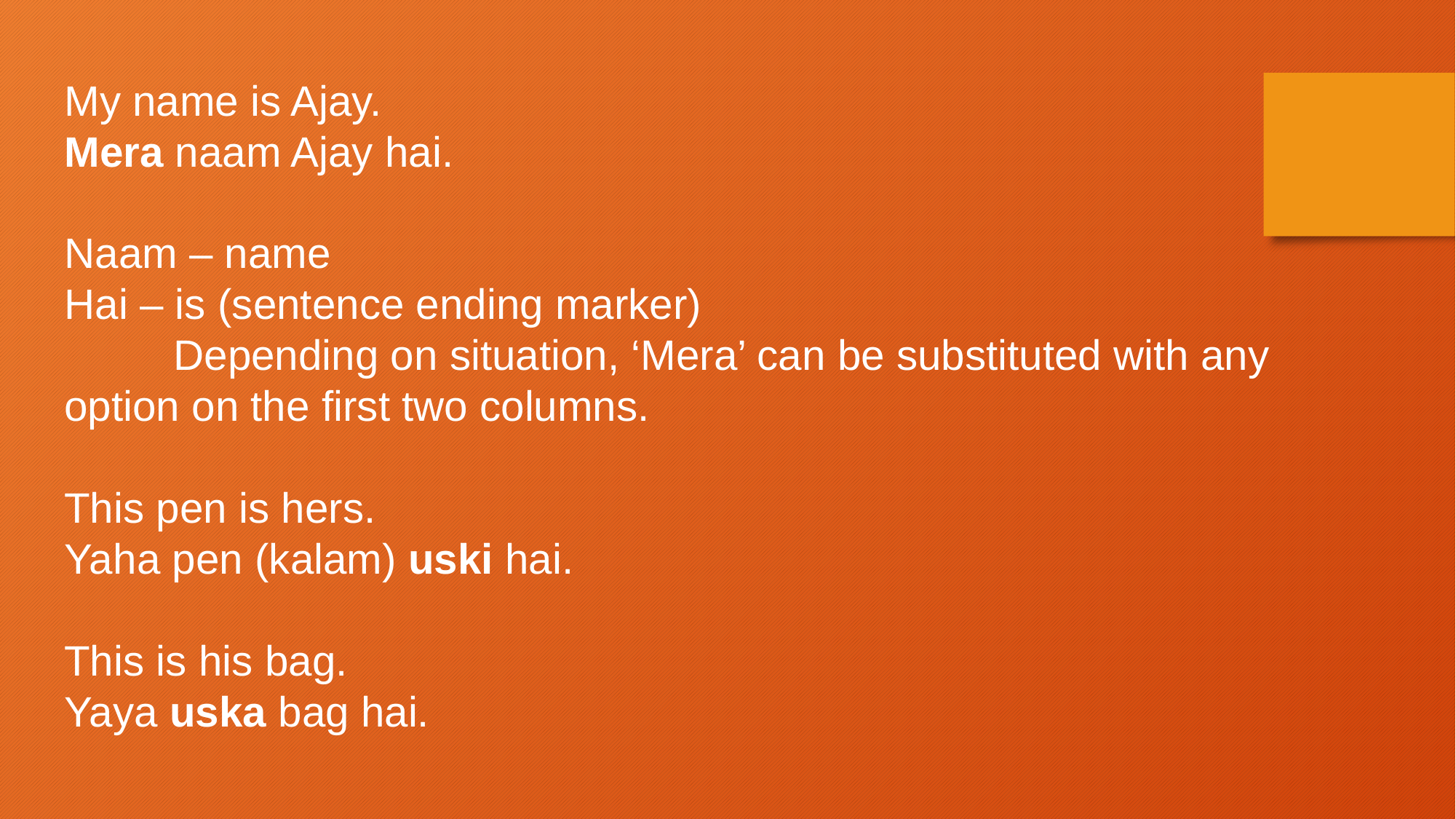

My name is Ajay.
Mera naam Ajay hai.

Naam – name
Hai – is (sentence ending marker)
	Depending on situation, ‘Mera’ can be substituted with any option on the first two columns.

This pen is hers.
Yaha pen (kalam) uski hai.

This is his bag.
Yaya uska bag hai.